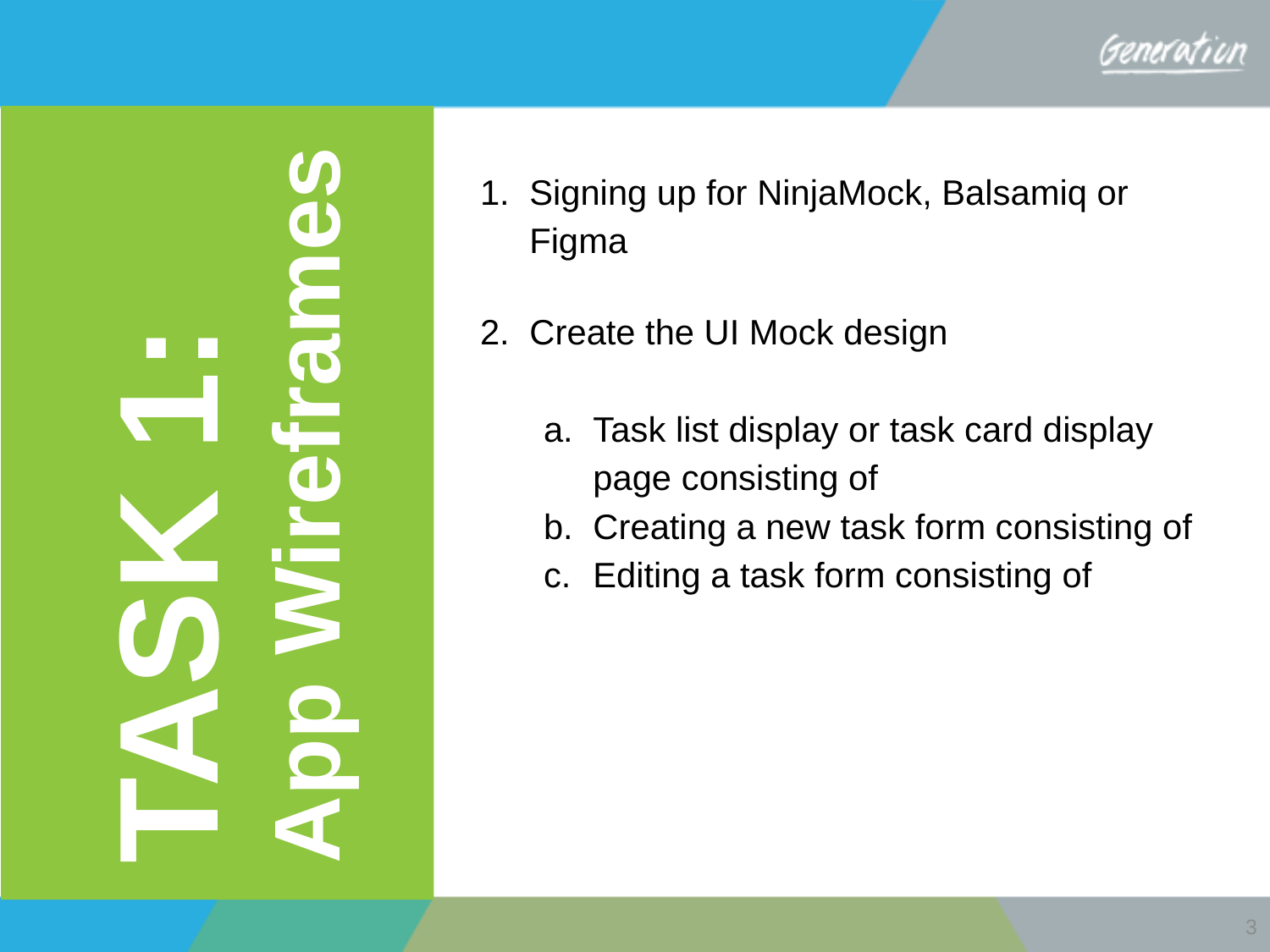

Signing up for NinjaMock, Balsamiq or Figma
Create the UI Mock design
Task list display or task card display page consisting of
Creating a new task form consisting of
Editing a task form consisting of
TASK 1:
App Wireframes
3